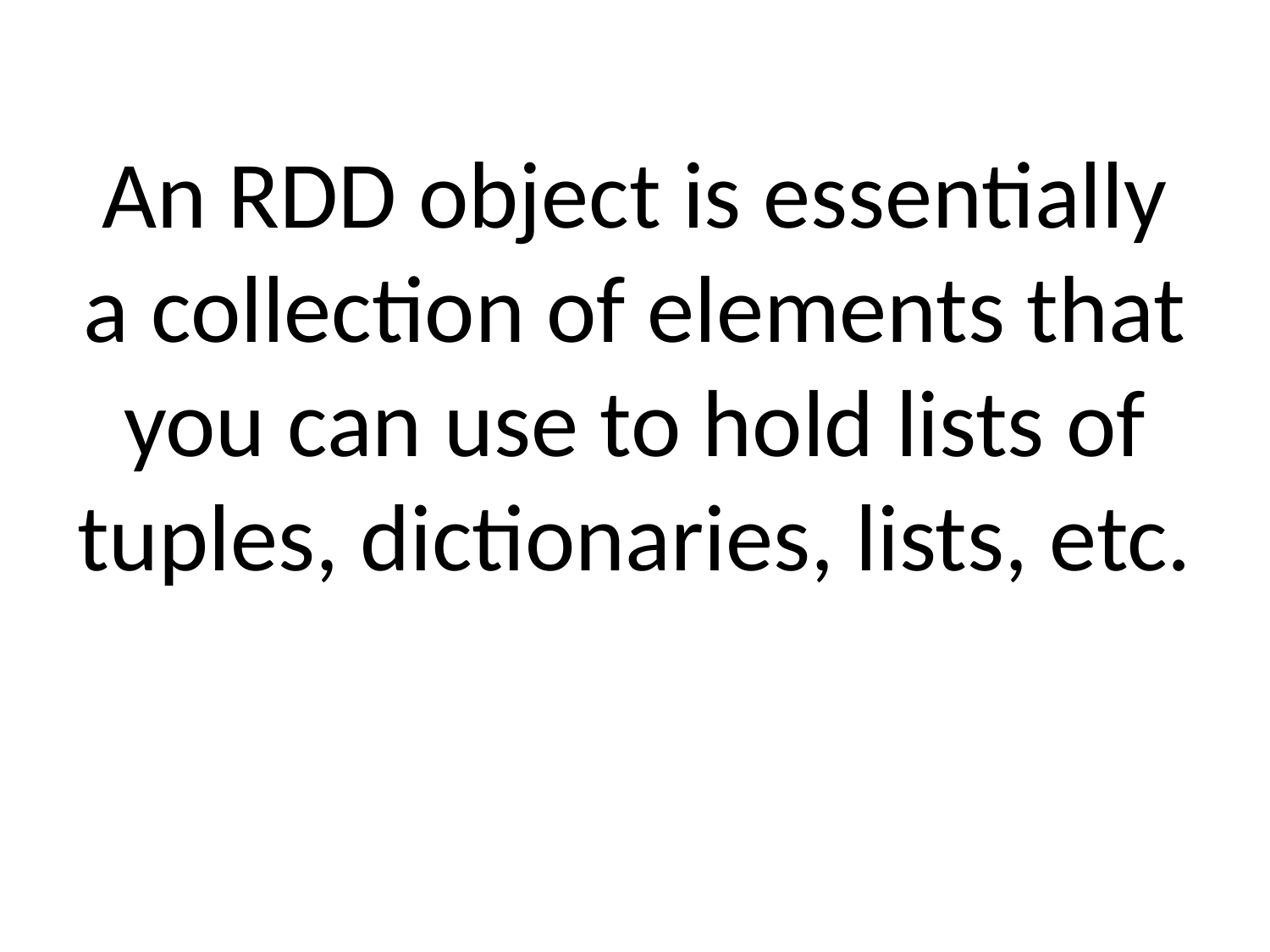

An RDD object is essentially a collection of elements that you can use to hold lists of tuples, dictionaries, lists, etc.